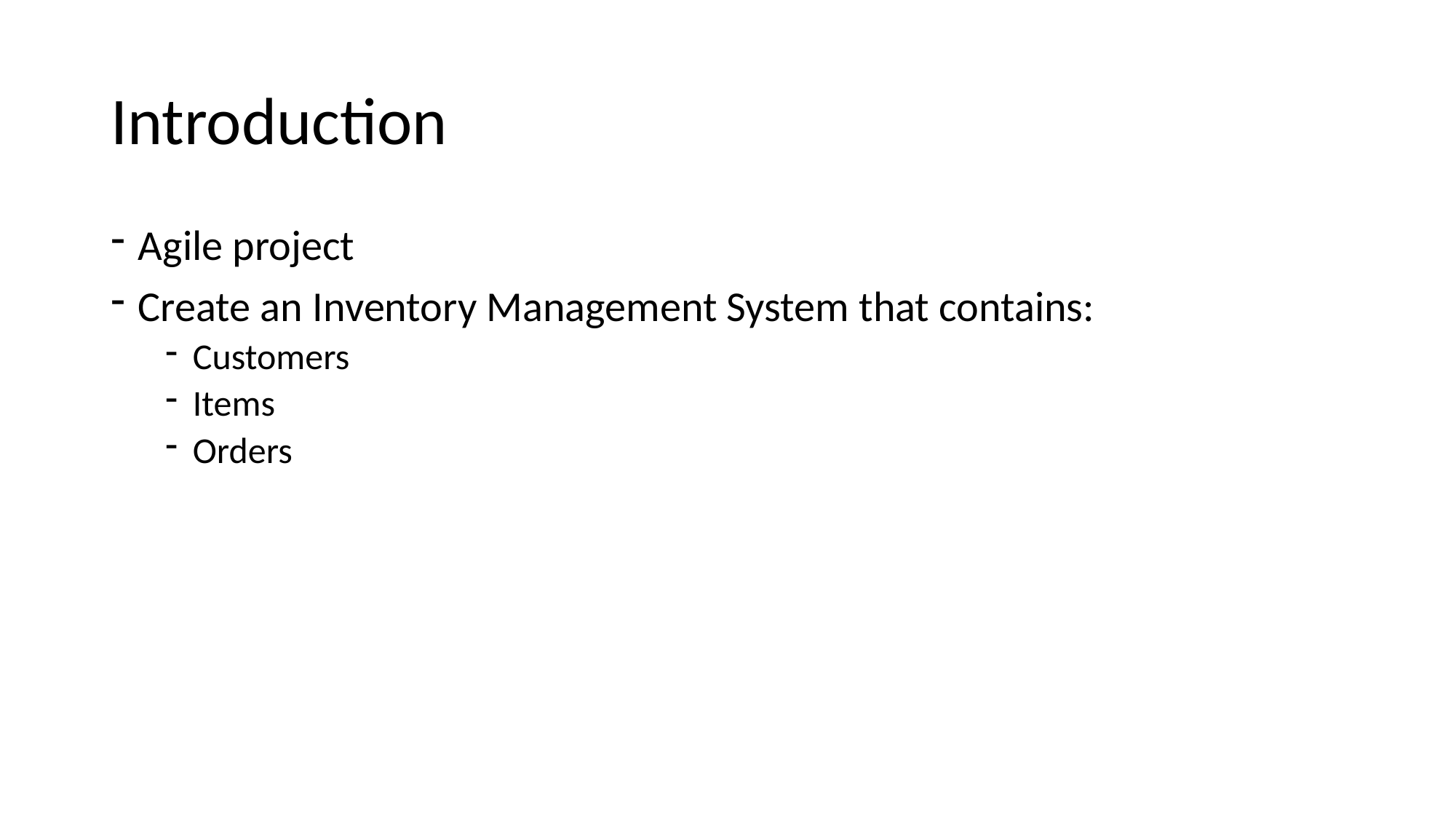

# Introduction
Agile project
Create an Inventory Management System that contains:
Customers
Items
Orders